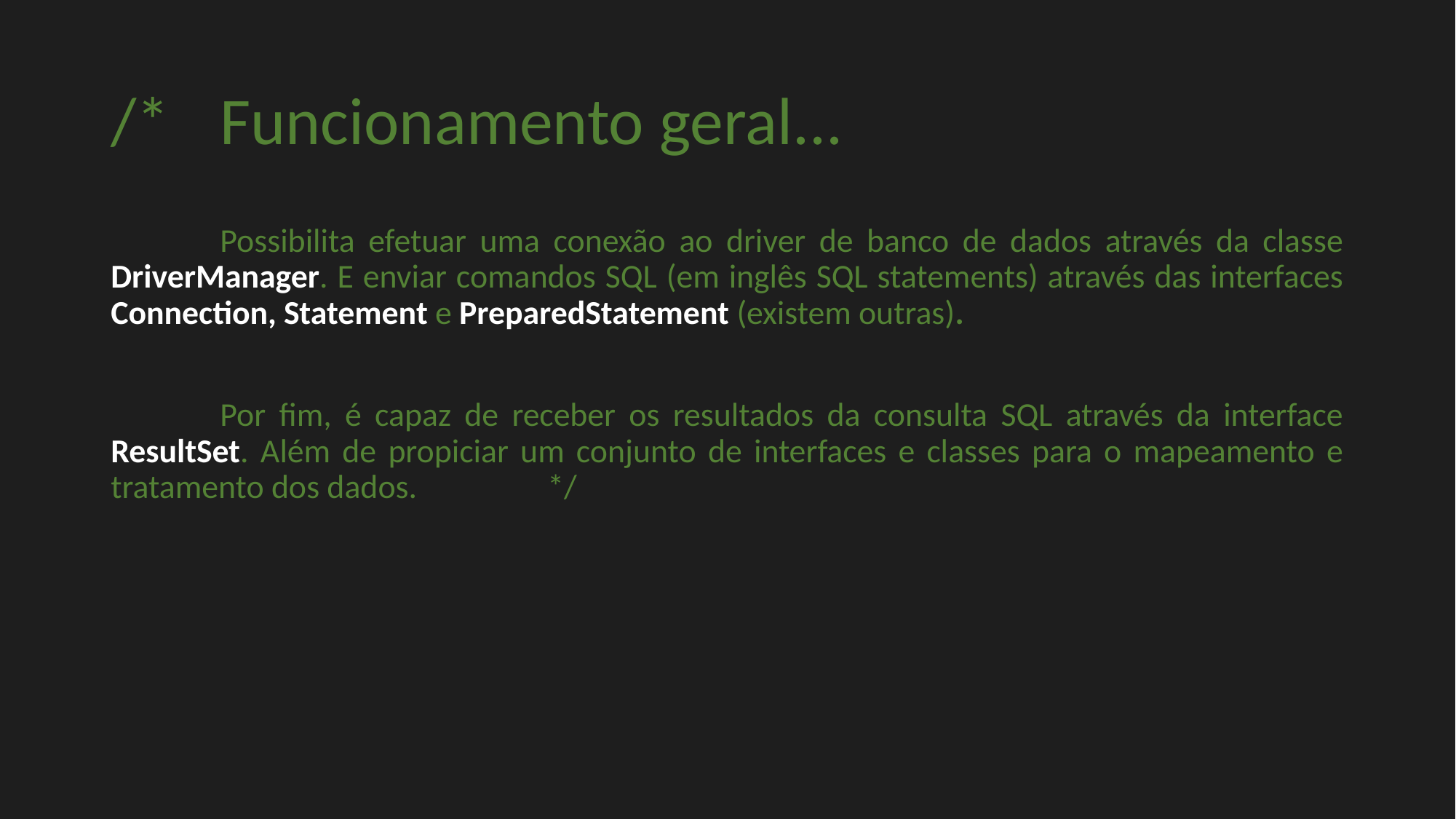

# /*	Funcionamento geral...
	Possibilita efetuar uma conexão ao driver de banco de dados através da classe DriverManager. E enviar comandos SQL (em inglês SQL statements) através das interfaces Connection, Statement e PreparedStatement (existem outras).

	Por fim, é capaz de receber os resultados da consulta SQL através da interface ResultSet. Além de propiciar um conjunto de interfaces e classes para o mapeamento e tratamento dos dados. 		*/